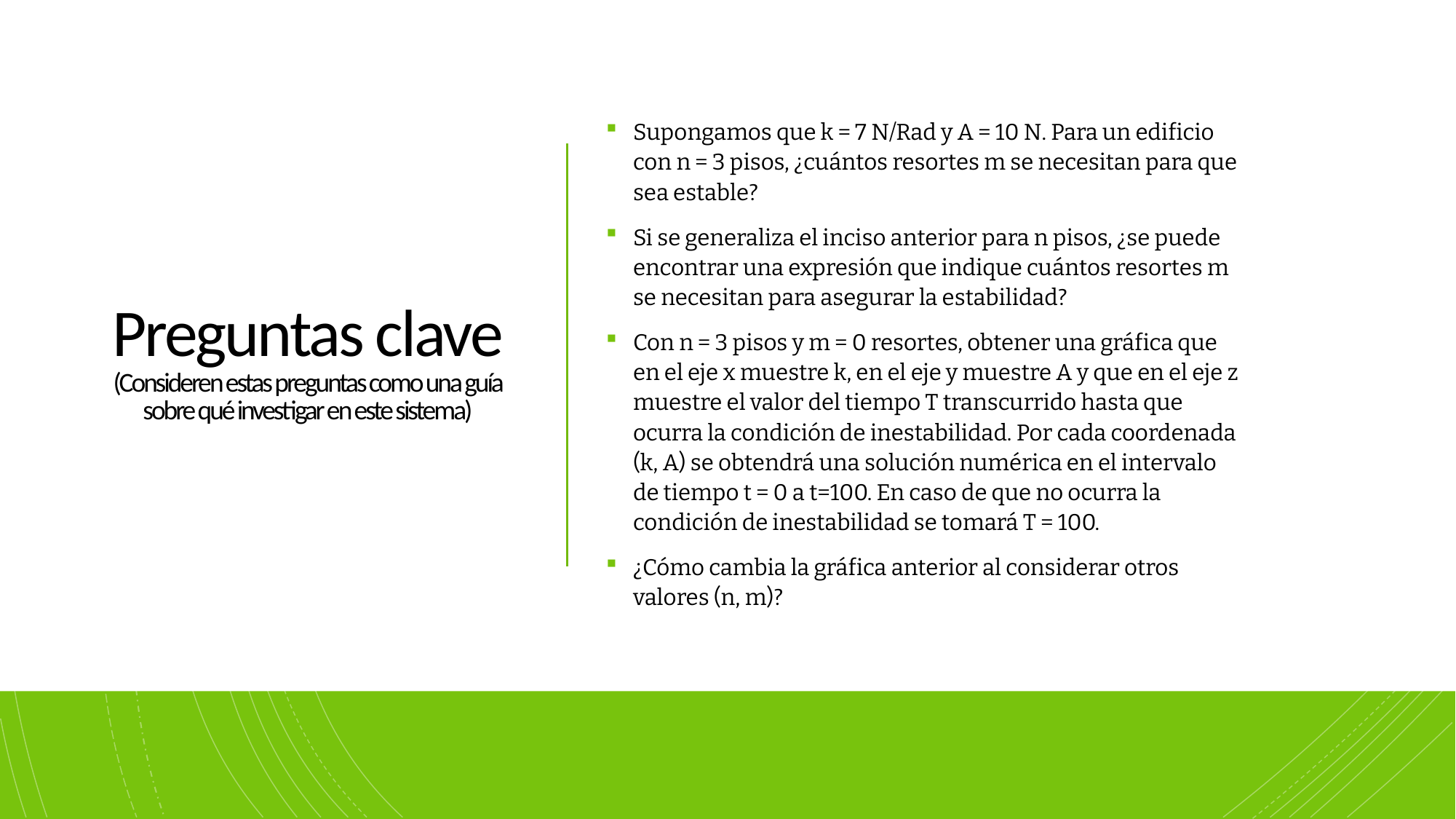

Supongamos que k = 7 N/Rad y A = 10 N. Para un edificio con n = 3 pisos, ¿cuántos resortes m se necesitan para que sea estable?
Si se generaliza el inciso anterior para n pisos, ¿se puede encontrar una expresión que indique cuántos resortes m se necesitan para asegurar la estabilidad?
Con n = 3 pisos y m = 0 resortes, obtener una gráfica que en el eje x muestre k, en el eje y muestre A y que en el eje z muestre el valor del tiempo T transcurrido hasta que ocurra la condición de inestabilidad. Por cada coordenada (k, A) se obtendrá una solución numérica en el intervalo de tiempo t = 0 a t=100. En caso de que no ocurra la condición de inestabilidad se tomará T = 100.
¿Cómo cambia la gráfica anterior al considerar otros valores (n, m)?
# Preguntas clave (Consideren estas preguntas como una guía sobre qué investigar en este sistema)